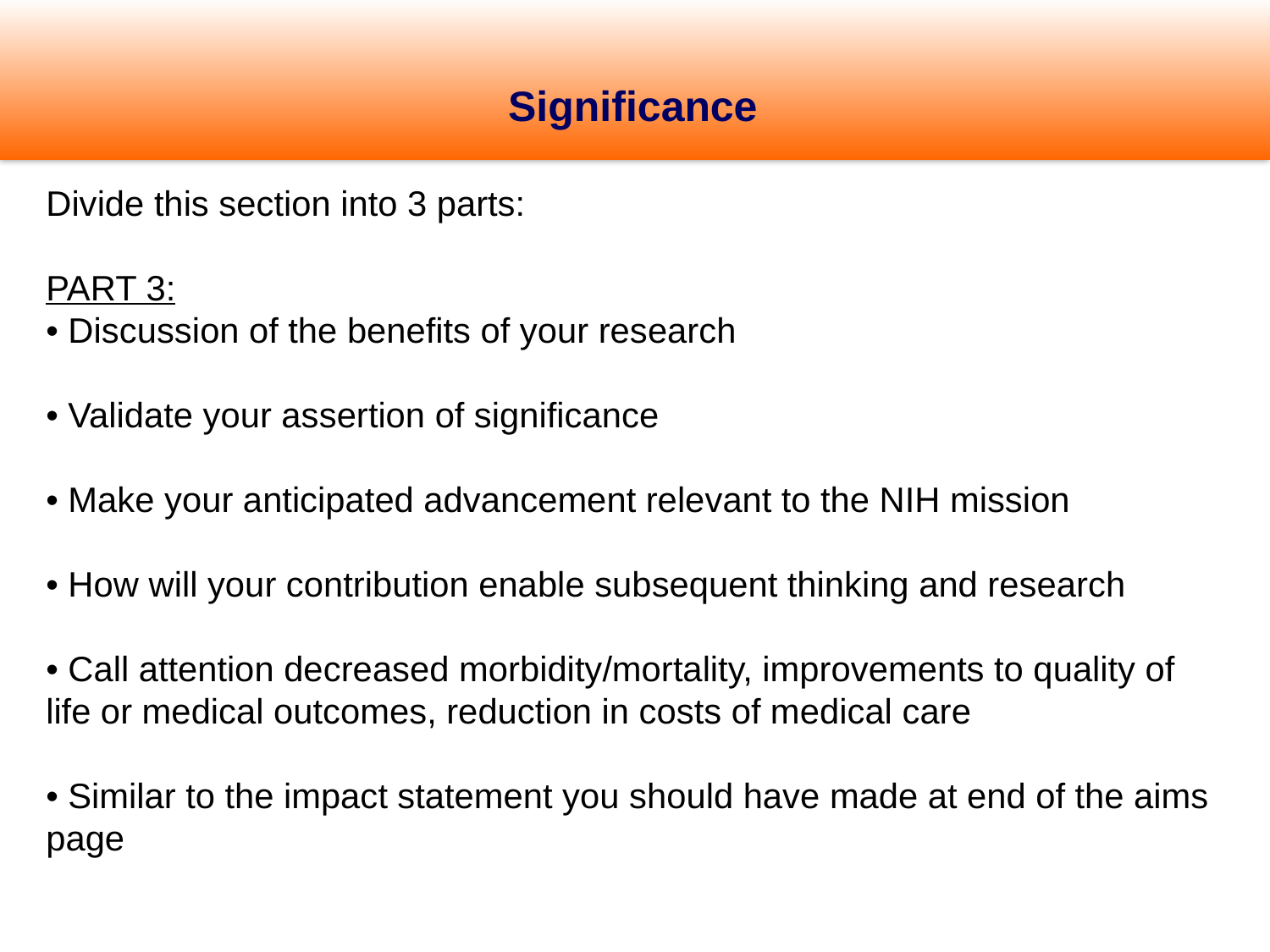

Significance

Divide this section into 3 parts:

PART 3:
• Discussion of the benefits of your research

• Validate your assertion of significance

• Make your anticipated advancement relevant to the NIH mission

• How will your contribution enable subsequent thinking and research

• Call attention decreased morbidity/mortality, improvements to quality of life or medical outcomes, reduction in costs of medical care

• Similar to the impact statement you should have made at end of the aims page